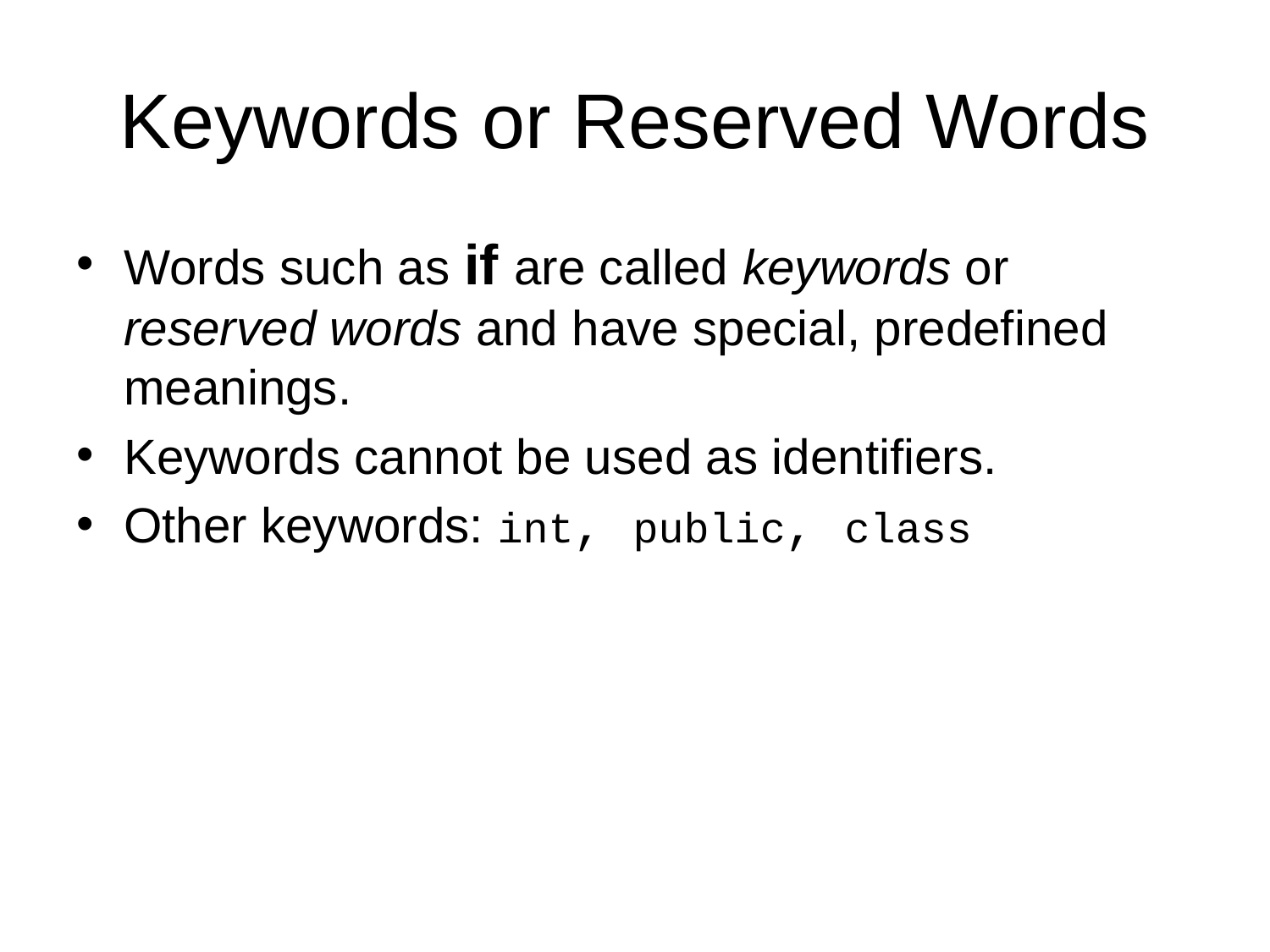

# Keywords or Reserved Words
Words such as if are called keywords or reserved words and have special, predefined meanings.
Keywords cannot be used as identifiers.
Other keywords: int, public, class